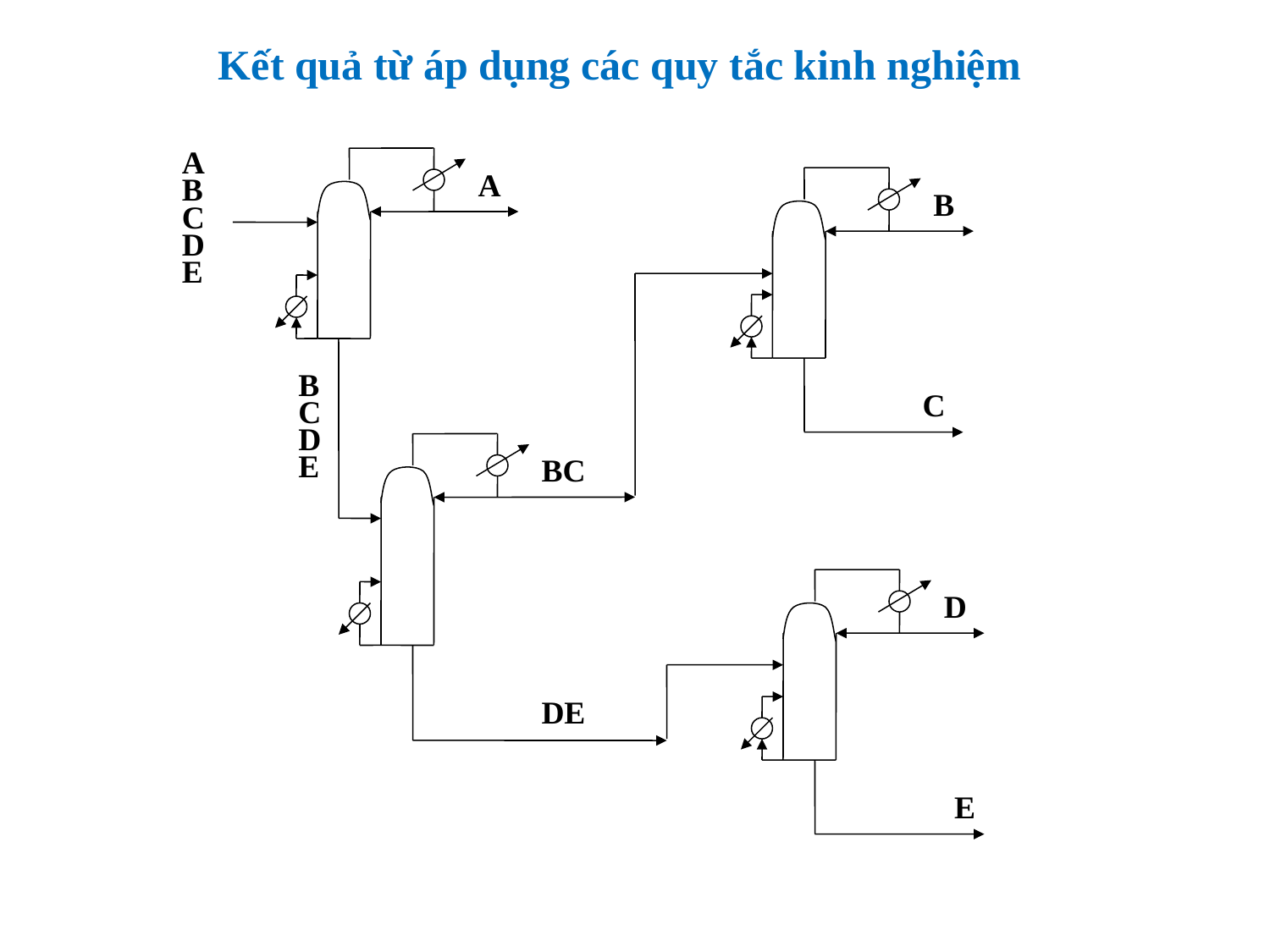

Kết quả từ áp dụng các quy tắc kinh nghiệm

A
B
C
D
E

A

B

C
B
C
D
E

BC

D

DE

E